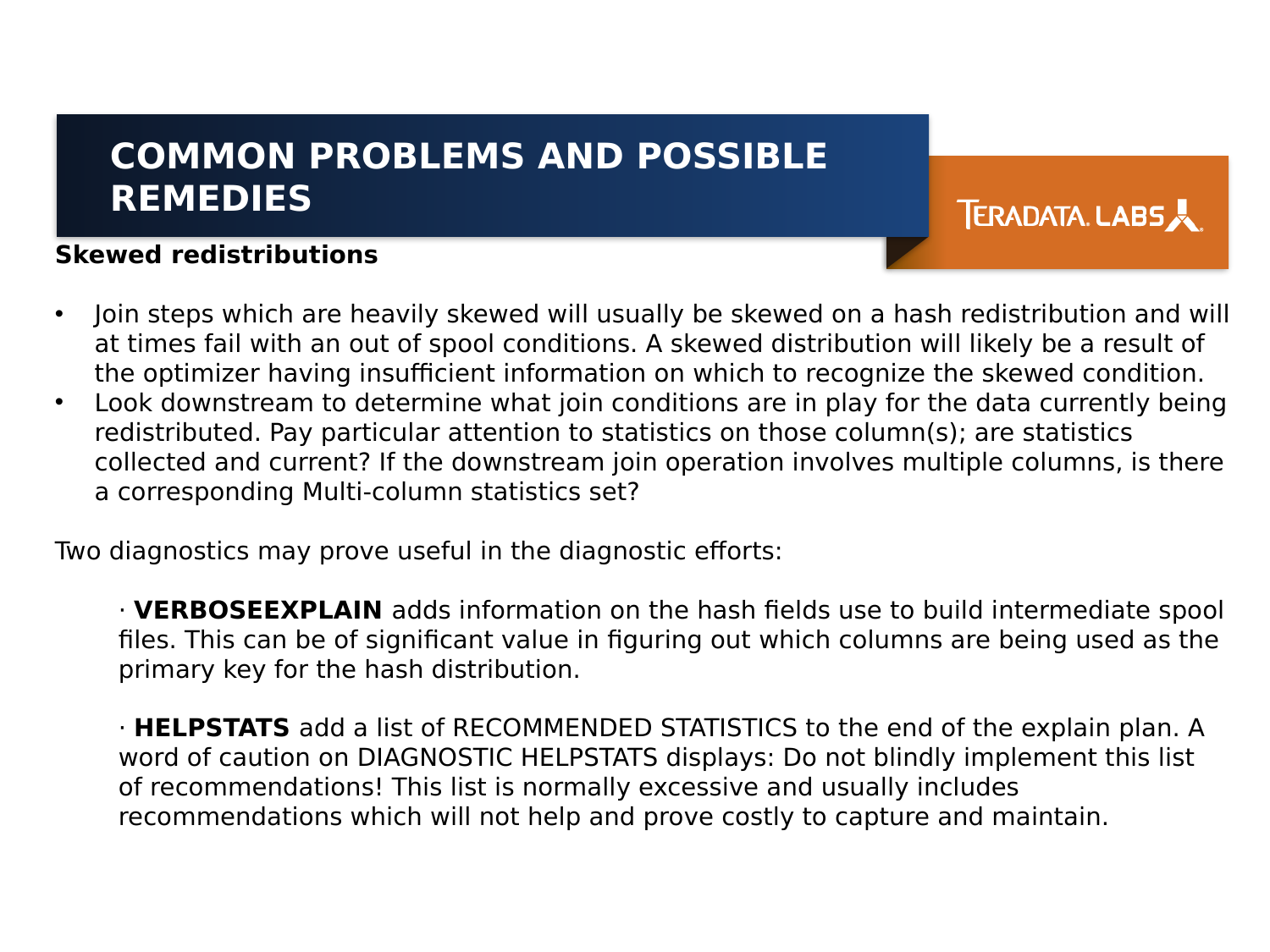

# Common Problems and Possible Remedies
Skewed redistributions

Join steps which are heavily skewed will usually be skewed on a hash redistribution and will at times fail with an out of spool conditions. A skewed distribution will likely be a result of the optimizer having insufficient information on which to recognize the skewed condition.
Look downstream to determine what join conditions are in play for the data currently being redistributed. Pay particular attention to statistics on those column(s); are statistics collected and current? If the downstream join operation involves multiple columns, is there a corresponding Multi-column statistics set?

Two diagnostics may prove useful in the diagnostic efforts:

· VERBOSEEXPLAIN adds information on the hash fields use to build intermediate spool files. This can be of significant value in figuring out which columns are being used as the primary key for the hash distribution.

· HELPSTATS add a list of RECOMMENDED STATISTICS to the end of the explain plan. A
word of caution on DIAGNOSTIC HELPSTATS displays: Do not blindly implement this list
of recommendations! This list is normally excessive and usually includes
recommendations which will not help and prove costly to capture and maintain.